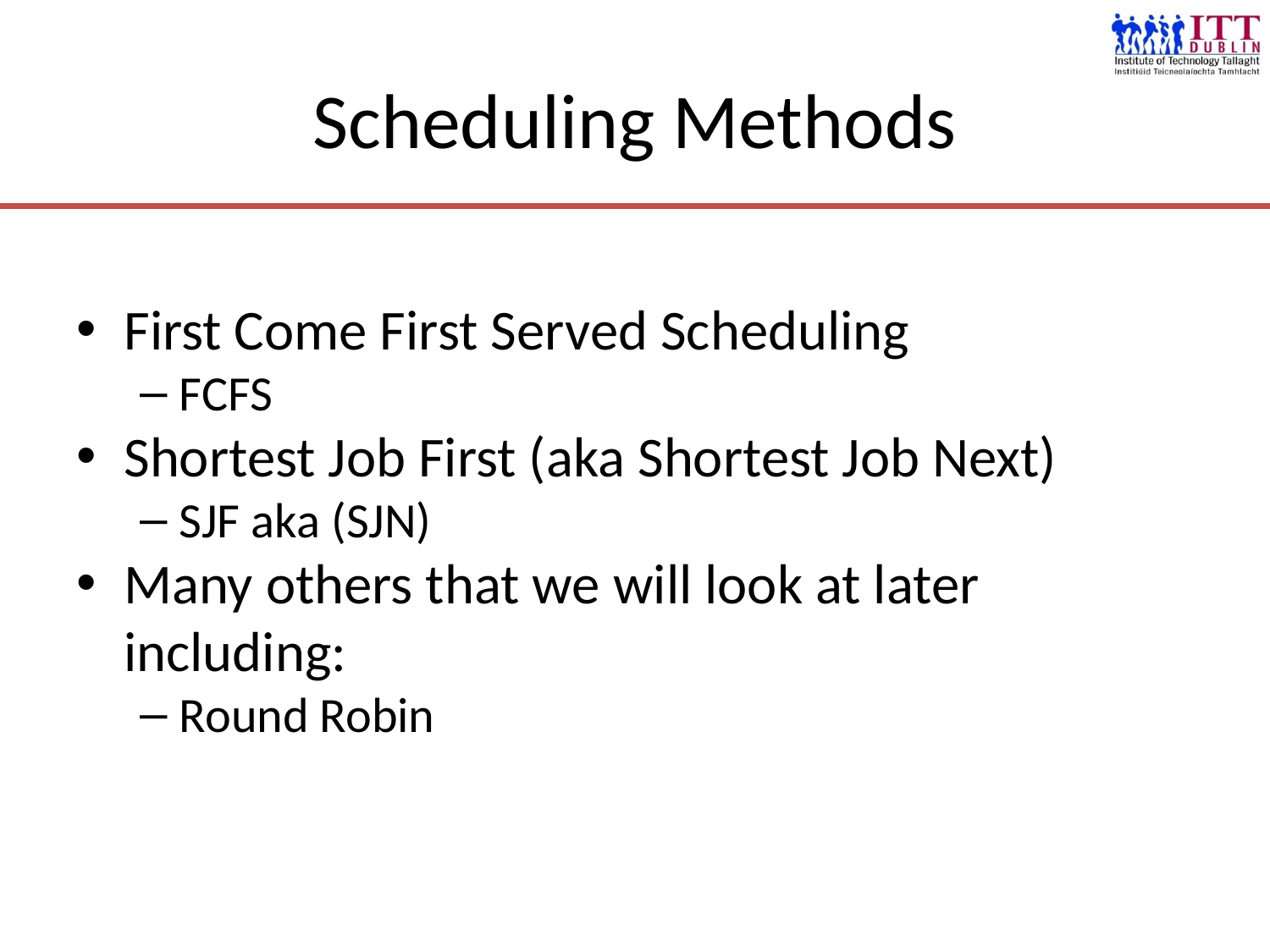

# Scheduling Methods
First Come First Served Scheduling
FCFS
Shortest Job First (aka Shortest Job Next)‏
SJF aka (SJN)‏
Many others that we will look at later including:
Round Robin